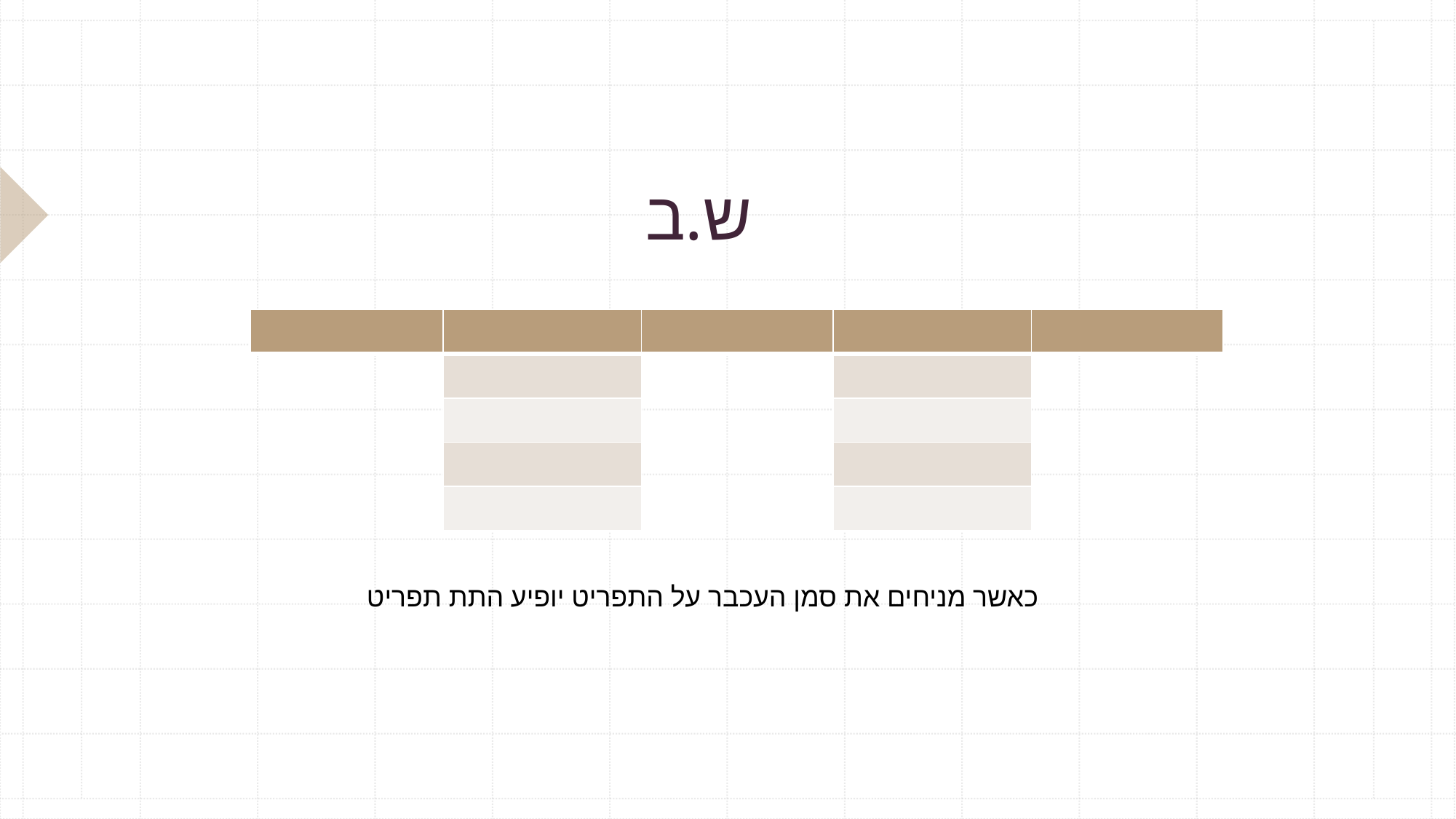

# ש.ב
|  |  |  |  |  |
| --- | --- | --- | --- | --- |
|  |
| --- |
|  |
|  |
|  |
|  |
|  |
| --- |
|  |
|  |
|  |
|  |
כאשר מניחים את סמן העכבר על התפריט יופיע התת תפריט